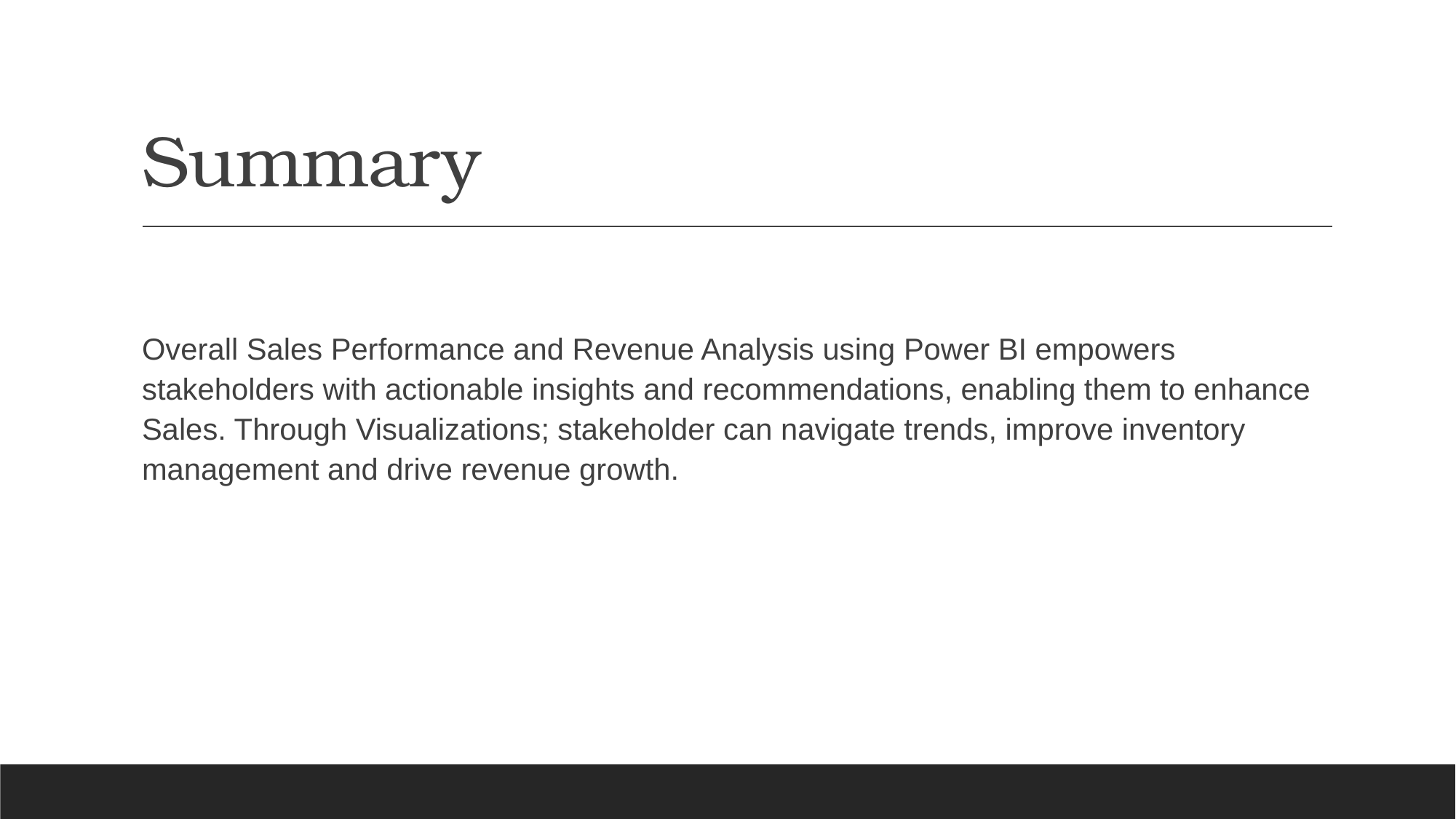

# Summary
Overall Sales Performance and Revenue Analysis using Power BI empowers stakeholders with actionable insights and recommendations, enabling them to enhance Sales. Through Visualizations; stakeholder can navigate trends, improve inventory management and drive revenue growth.